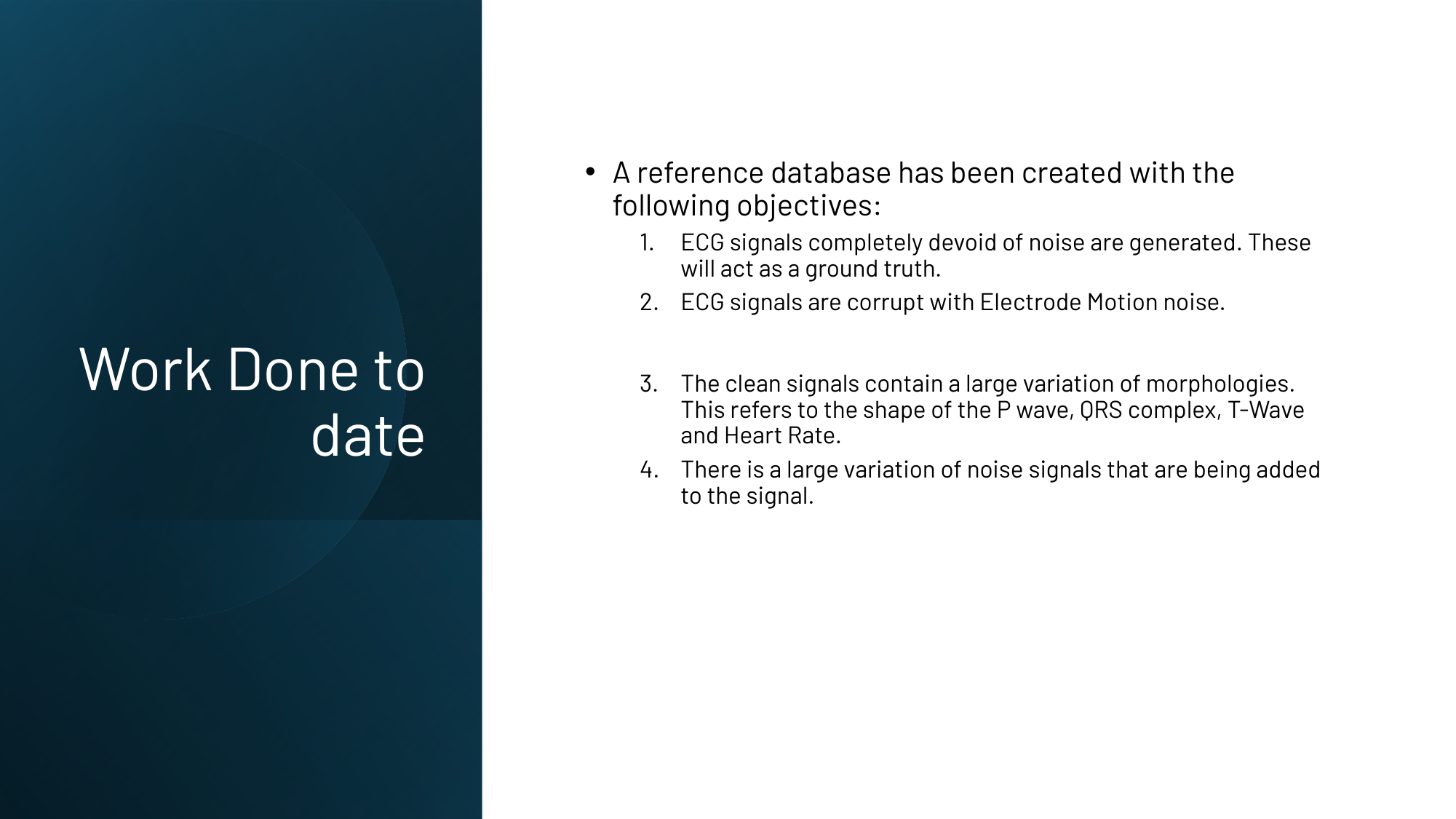

# Work Done to date
A reference database has been created with the following objectives:
ECG signals completely devoid of noise are generated. These will act as a ground truth.
ECG signals are corrupt with Electrode Motion noise.

The clean signals contain a large variation of morphologies. This refers to the shape of the P wave, QRS complex, T-Wave and Heart Rate.
There is a large variation of noise signals that are being added to the signal.